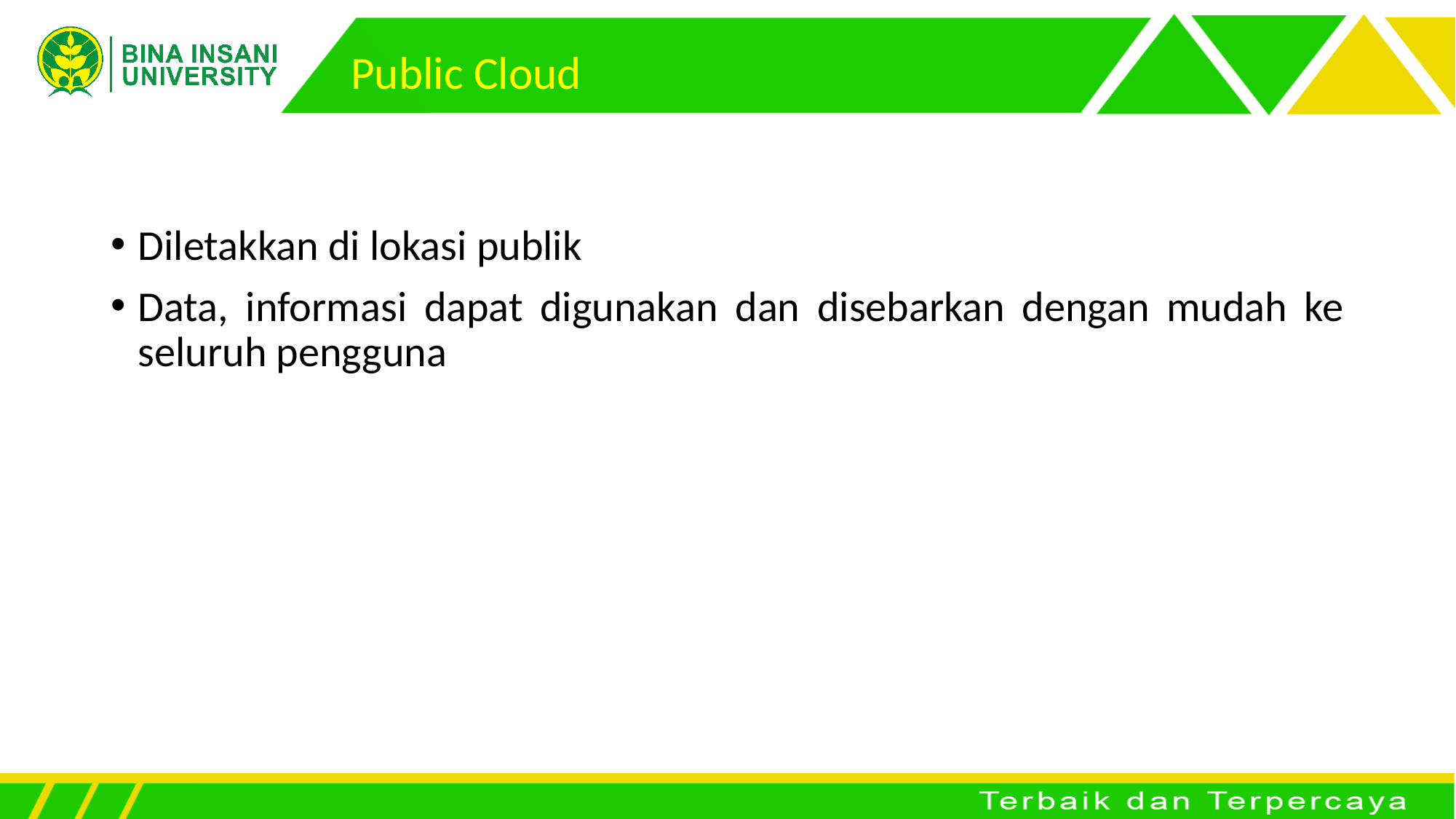

# Public Cloud
Diletakkan di lokasi publik
Data, informasi dapat digunakan dan disebarkan dengan mudah ke seluruh pengguna